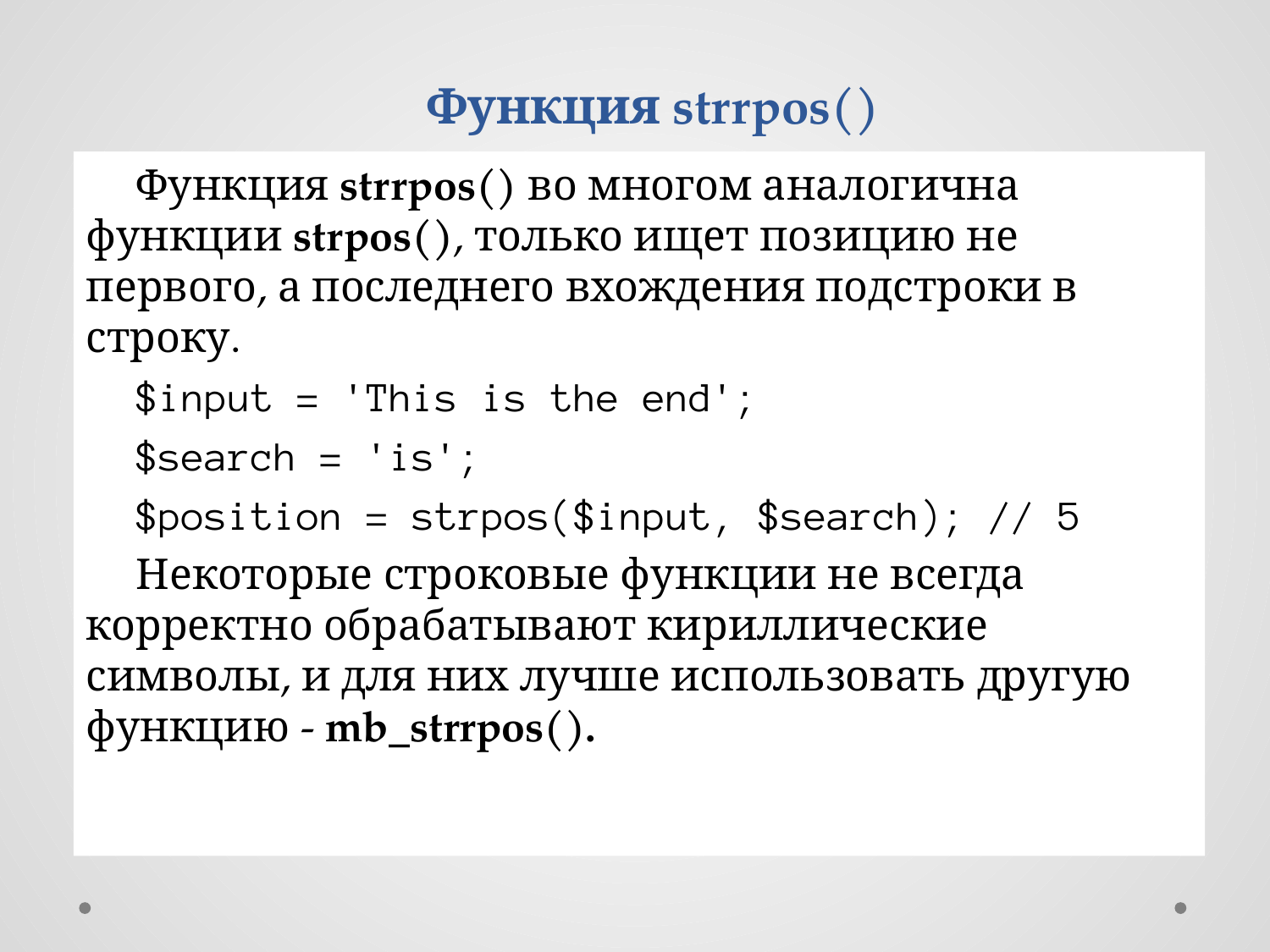

Функция strrpos()
Функция strrpos() во многом аналогична функции strpos(), только ищет позицию не первого, а последнего вхождения подстроки в строку.
$input = 'This is the end';
$search = 'is';
$position = strpos($input, $search); // 5
Некоторые строковые функции не всегда корректно обрабатывают кириллические символы, и для них лучше использовать другую функцию - mb_strrpos().